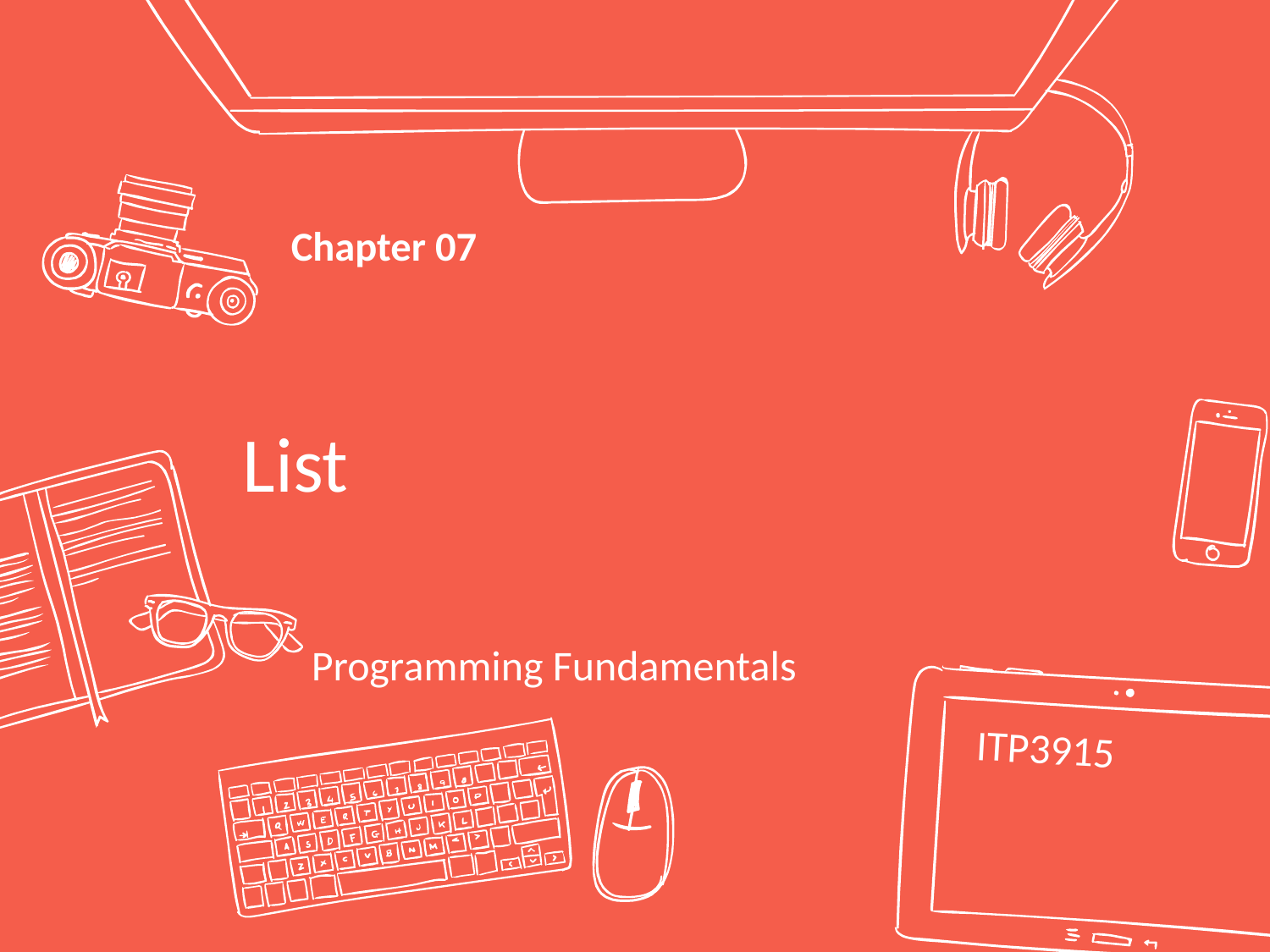

Chapter 07
# List
Programming Fundamentals
ITP3915